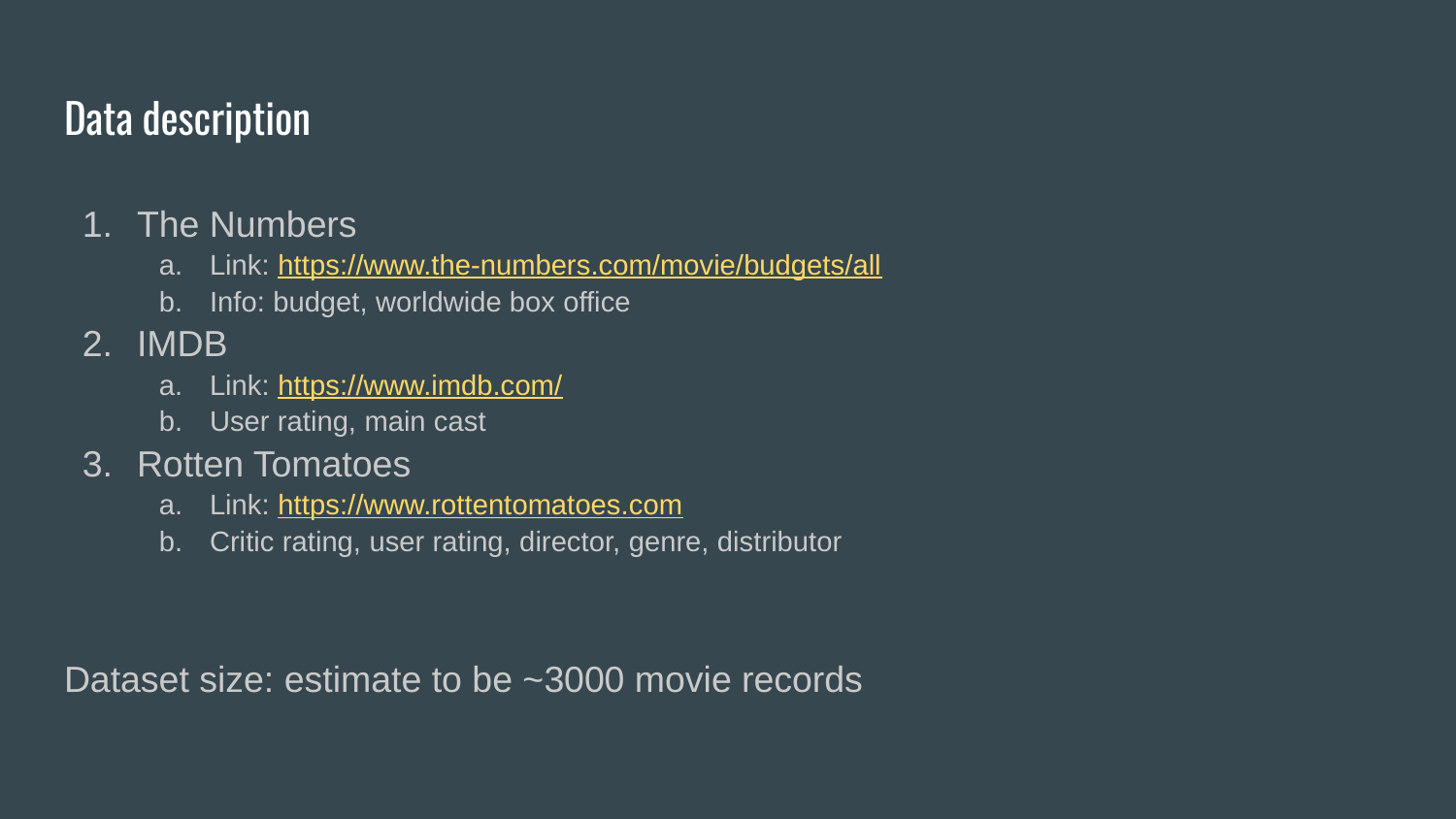

# Data description
The Numbers
Link: https://www.the-numbers.com/movie/budgets/all
Info: budget, worldwide box office
IMDB
Link: https://www.imdb.com/
User rating, main cast
Rotten Tomatoes
Link: https://www.rottentomatoes.com
Critic rating, user rating, director, genre, distributor

Dataset size: estimate to be ~3000 movie records